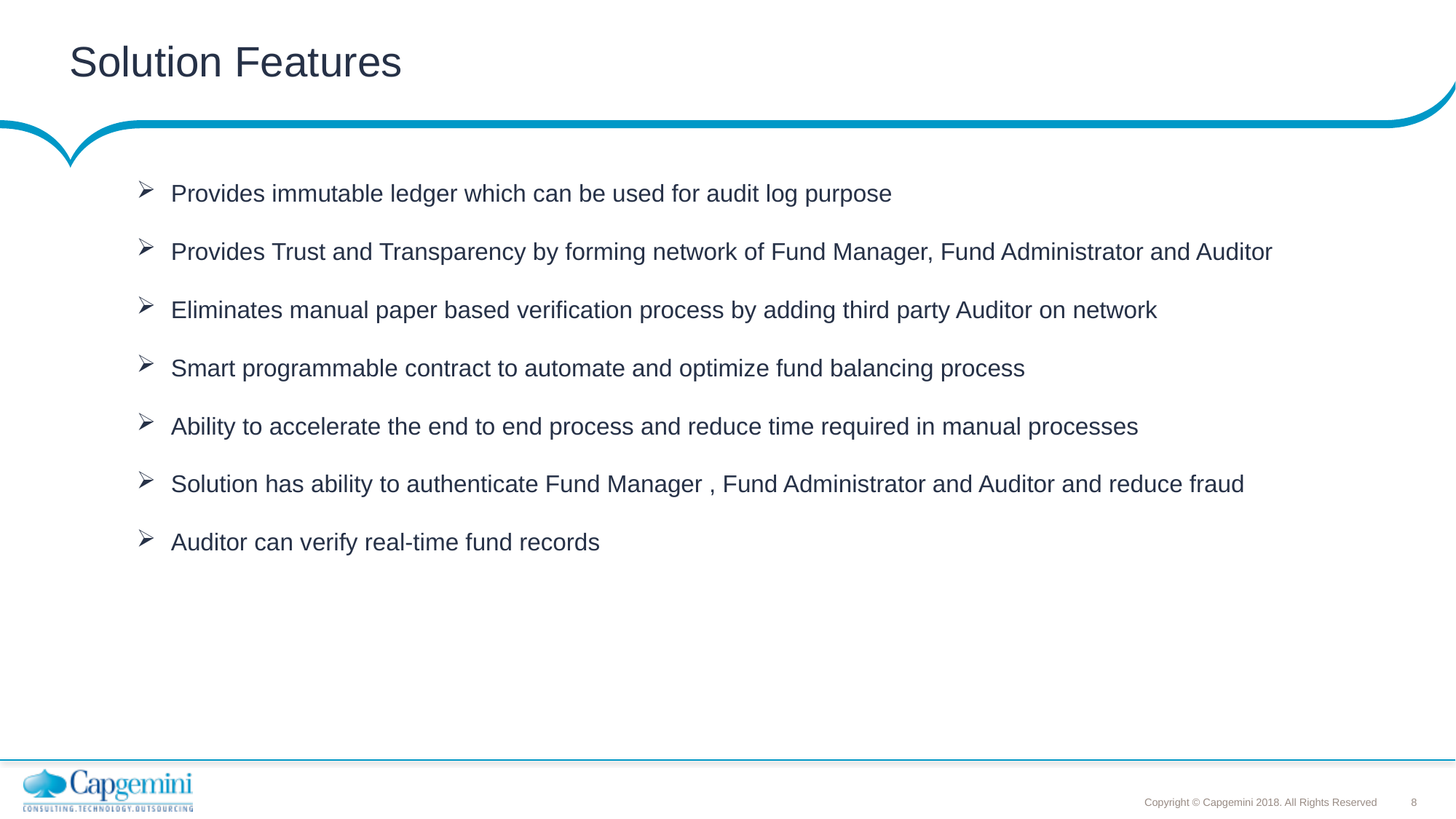

# Solution Features
Provides immutable ledger which can be used for audit log purpose

Provides Trust and Transparency by forming network of Fund Manager, Fund Administrator and Auditor

Eliminates manual paper based verification process by adding third party Auditor on network

Smart programmable contract to automate and optimize fund balancing process

Ability to accelerate the end to end process and reduce time required in manual processes

Solution has ability to authenticate Fund Manager , Fund Administrator and Auditor and reduce fraud

Auditor can verify real-time fund records